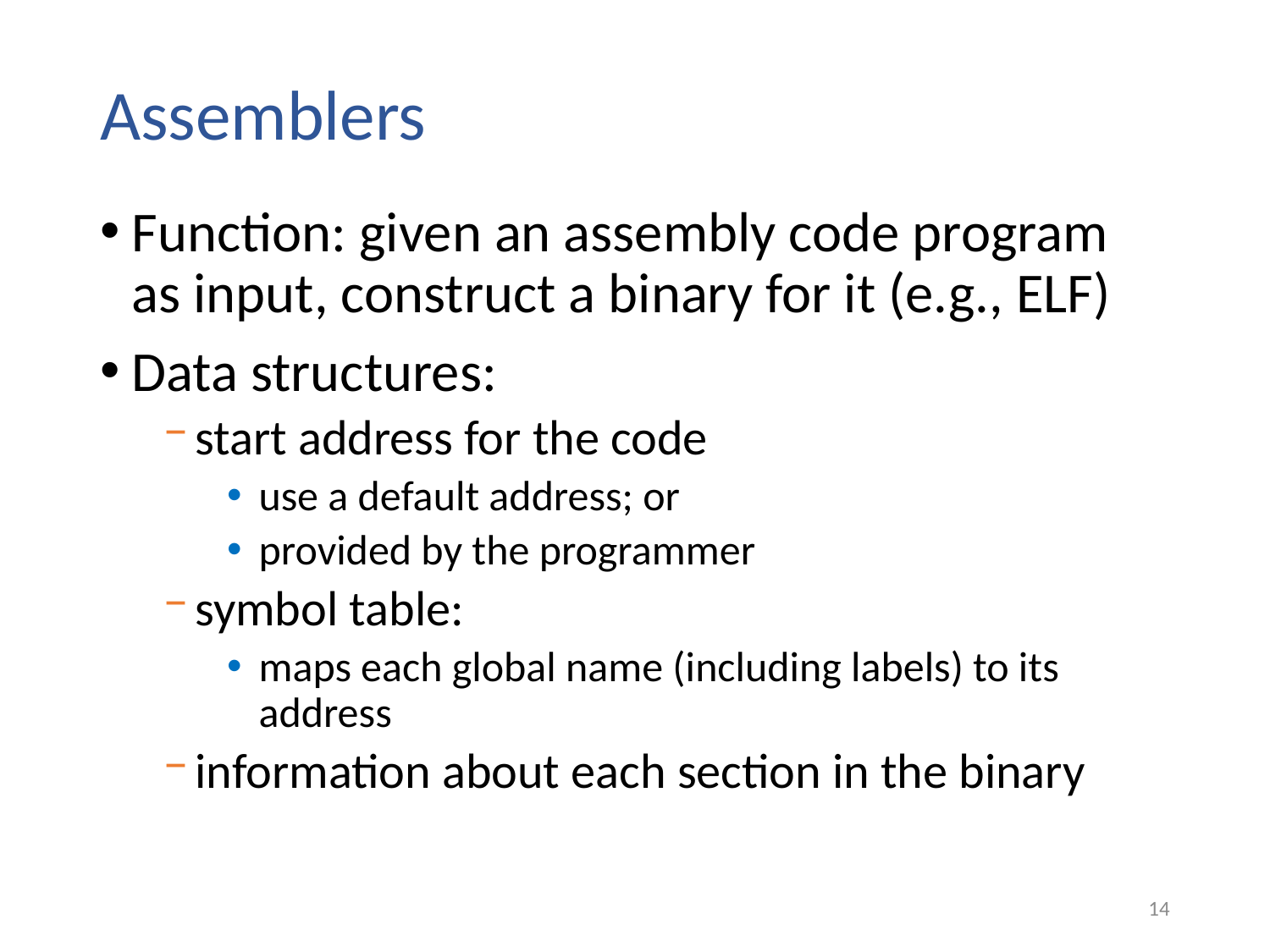

# Assemblers
Function: given an assembly code program as input, construct a binary for it (e.g., ELF)
Data structures:
start address for the code
use a default address; or
provided by the programmer
symbol table:
maps each global name (including labels) to its address
information about each section in the binary

14